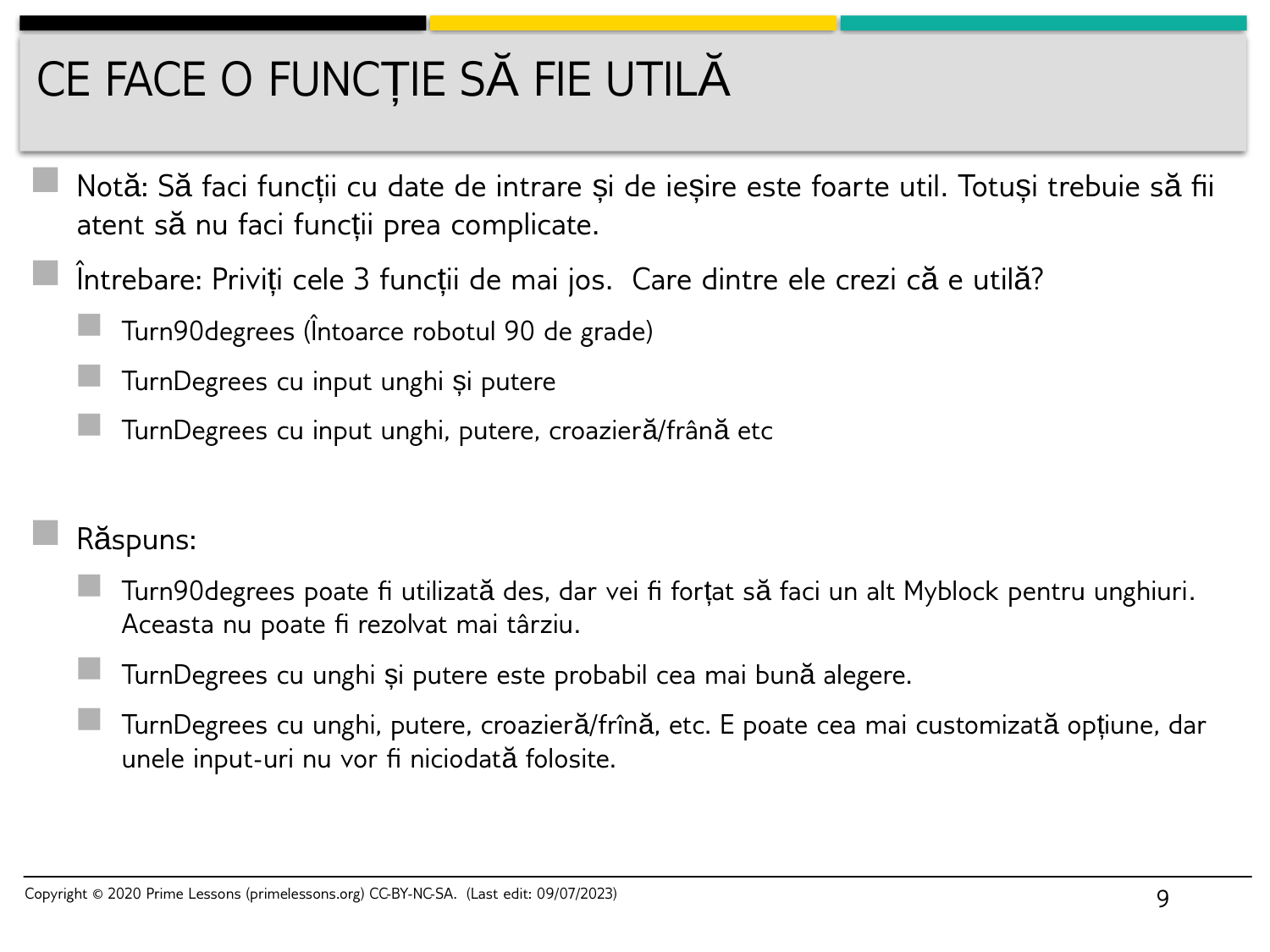

# Ce face o funcție să fie utilă
Notă: Să faci funcții cu date de intrare și de ieșire este foarte util. Totuși trebuie să fii atent să nu faci funcții prea complicate.
Întrebare: Priviți cele 3 funcții de mai jos.  Care dintre ele crezi că e utilă?
Turn90degrees (Întoarce robotul 90 de grade)
TurnDegrees cu input unghi și putere
TurnDegrees cu input unghi, putere, croazieră/frână etc

Răspuns:
Turn90degrees poate fi utilizată des, dar vei fi forțat să faci un alt Myblock pentru unghiuri.  Aceasta nu poate fi rezolvat mai târziu.
TurnDegrees cu unghi și putere este probabil cea mai bună alegere.
TurnDegrees cu unghi, putere, croazieră/frînă, etc. E poate cea mai customizată opțiune, dar unele input-uri nu vor fi niciodată folosite.

9
Copyright © 2020 Prime Lessons (primelessons.org) CC-BY-NC-SA.  (Last edit: 09/07/2023)